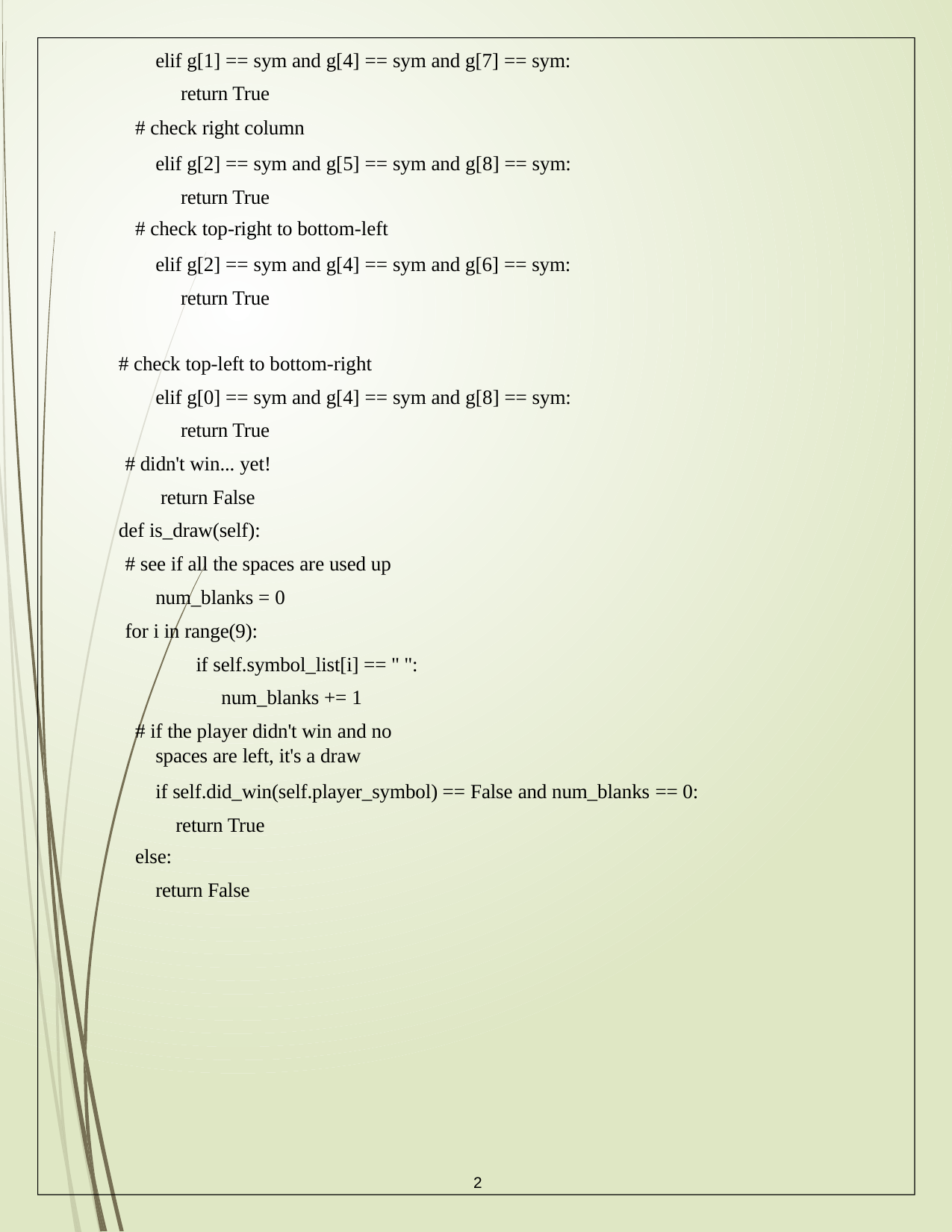

elif g[1] == sym and g[4] == sym and g[7] == sym:  return True
# check right column
elif g[2] == sym and g[5] == sym and g[8] == sym:  return True
# check top-right to bottom-left
elif g[2] == sym and g[4] == sym and g[6] == sym:  return True

# check top-left to bottom-right
elif g[0] == sym and g[4] == sym and g[8] == sym:  return True
# didn't win... yet!  return False
def is_draw(self):
# see if all the spaces are used up  num_blanks = 0
for i in range(9):
if self.symbol_list[i] == " ":  num_blanks += 1
# if the player didn't win and no spaces are left, it's a draw
if self.did_win(self.player_symbol) == False and num_blanks == 0:  return True
else:
return False

2